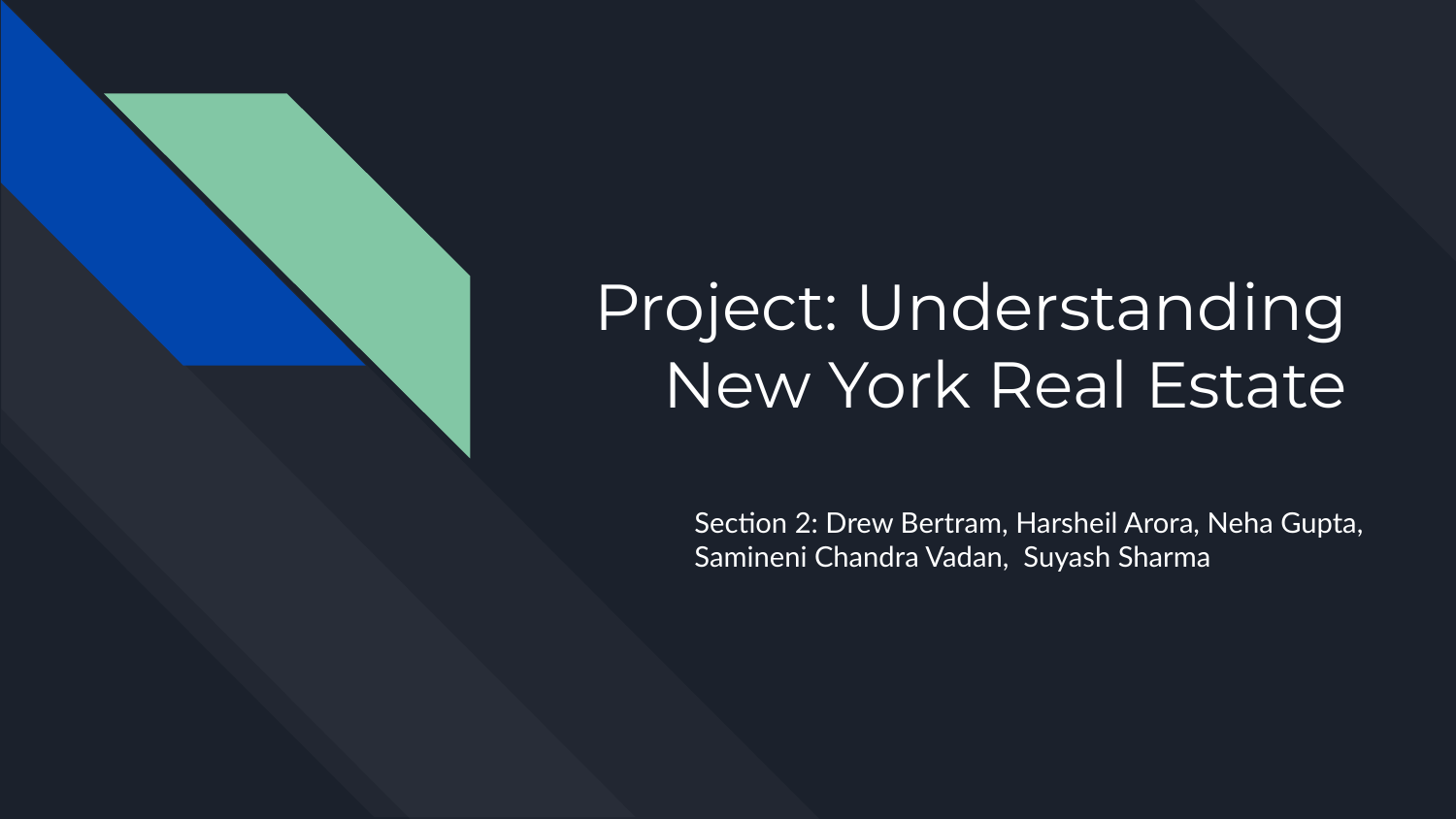

# Project: Understanding New York Real Estate
Section 2: Drew Bertram, Harsheil Arora, Neha Gupta, Samineni Chandra Vadan,  Suyash Sharma